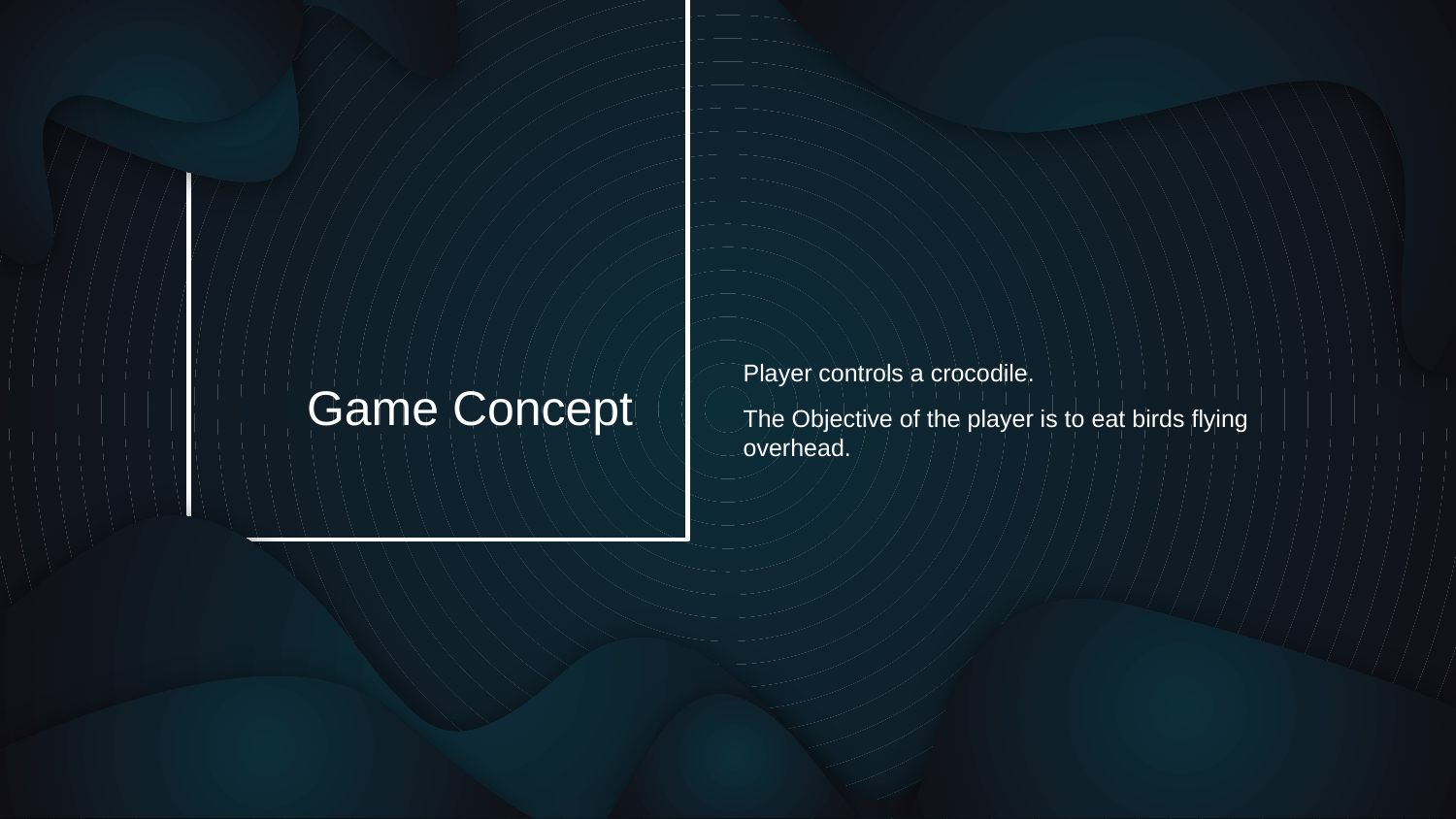

Player controls a crocodile.
The Objective of the player is to eat birds flying overhead.
# Game Concept